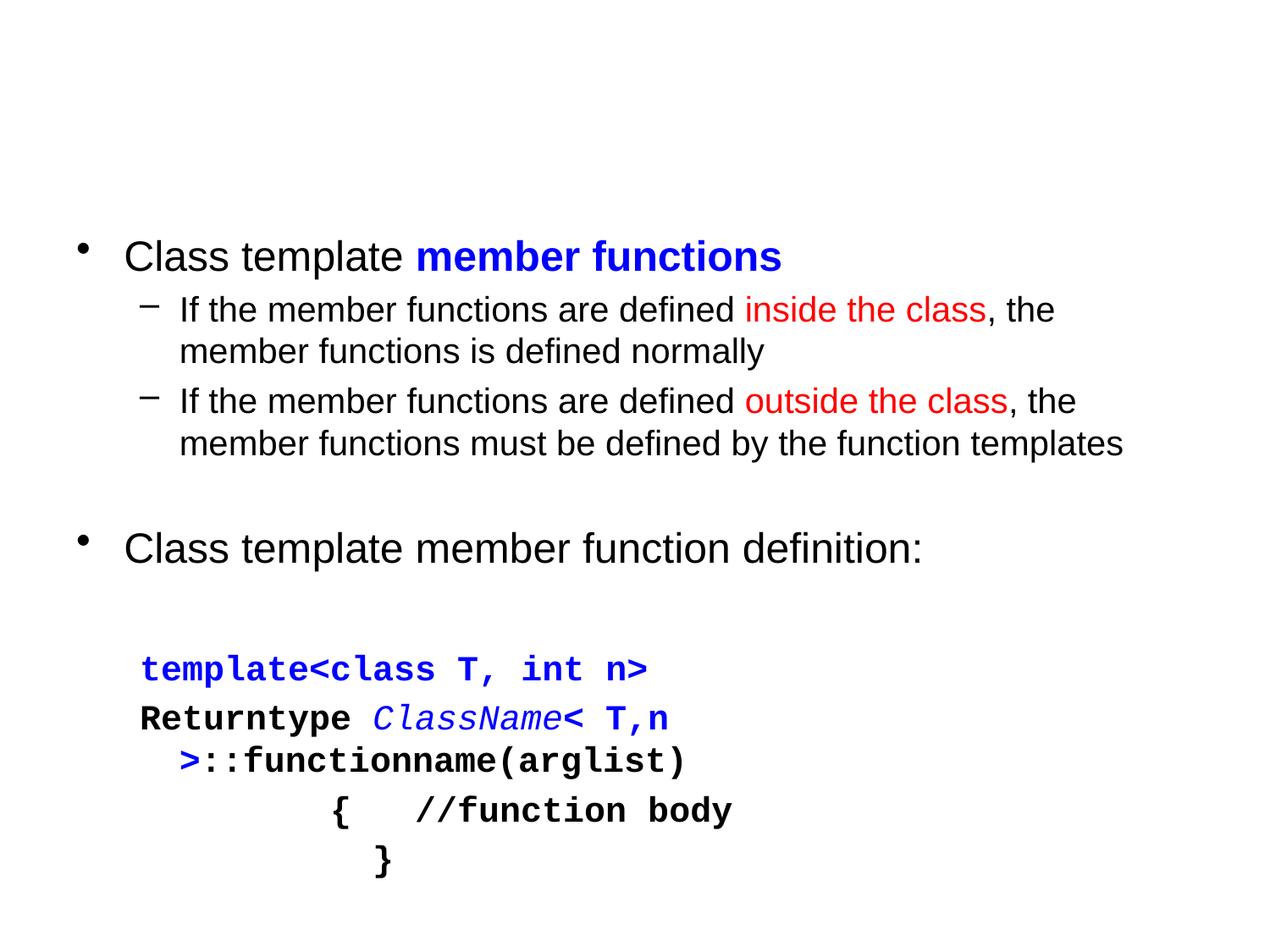

#
Class template member functions
If the member functions are defined inside the class, the member functions is defined normally
If the member functions are defined outside the class, the member functions must be defined by the function templates

Class template member function definition:

template<class T, int n>
Returntype ClassName< T,n >::functionname(arglist)
         {   //function body
           }